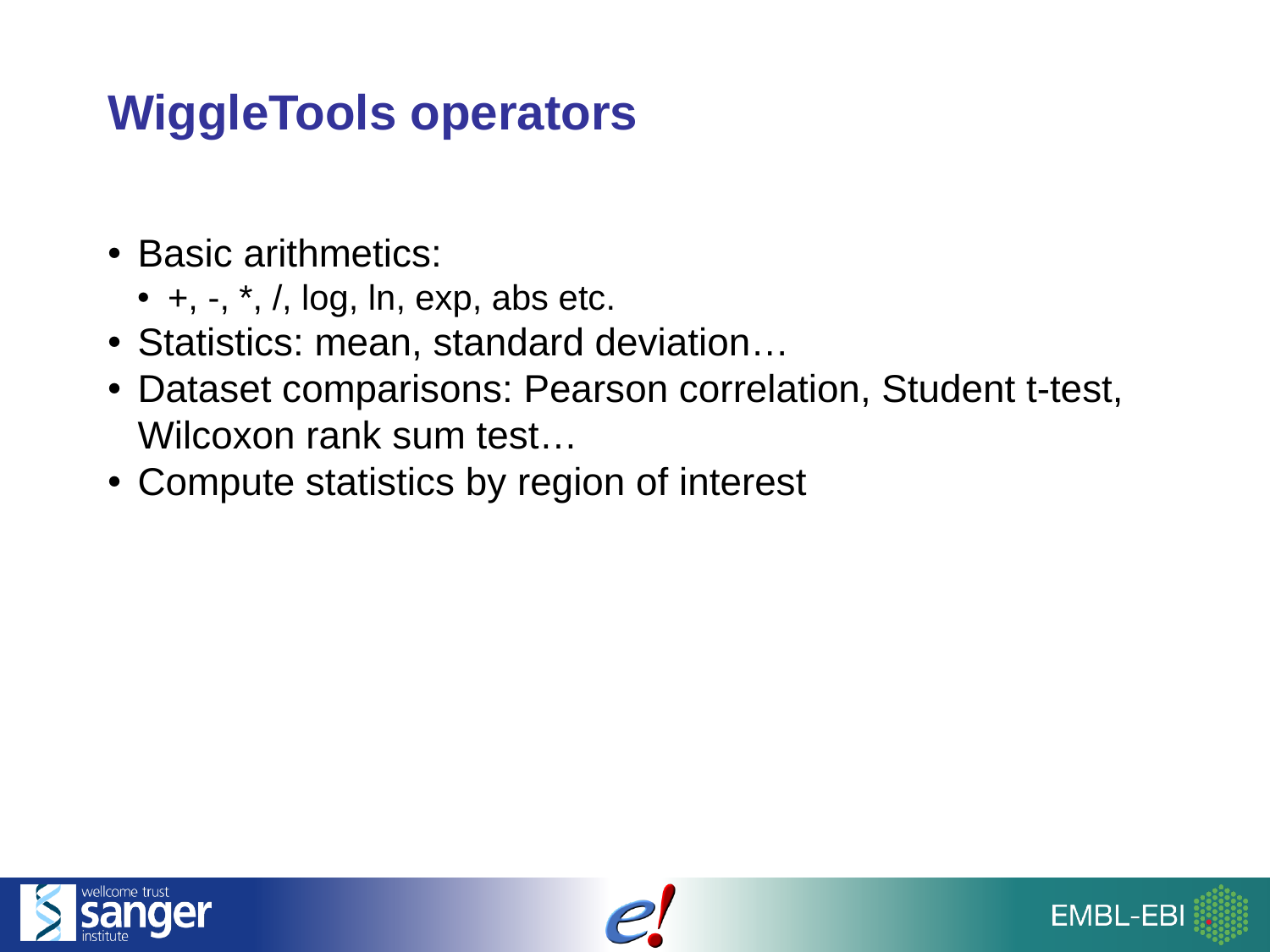

WiggleTools operators
Basic arithmetics:
+, -, *, /, log, ln, exp, abs etc.
Statistics: mean, standard deviation…
Dataset comparisons: Pearson correlation, Student t-test, Wilcoxon rank sum test…
Compute statistics by region of interest